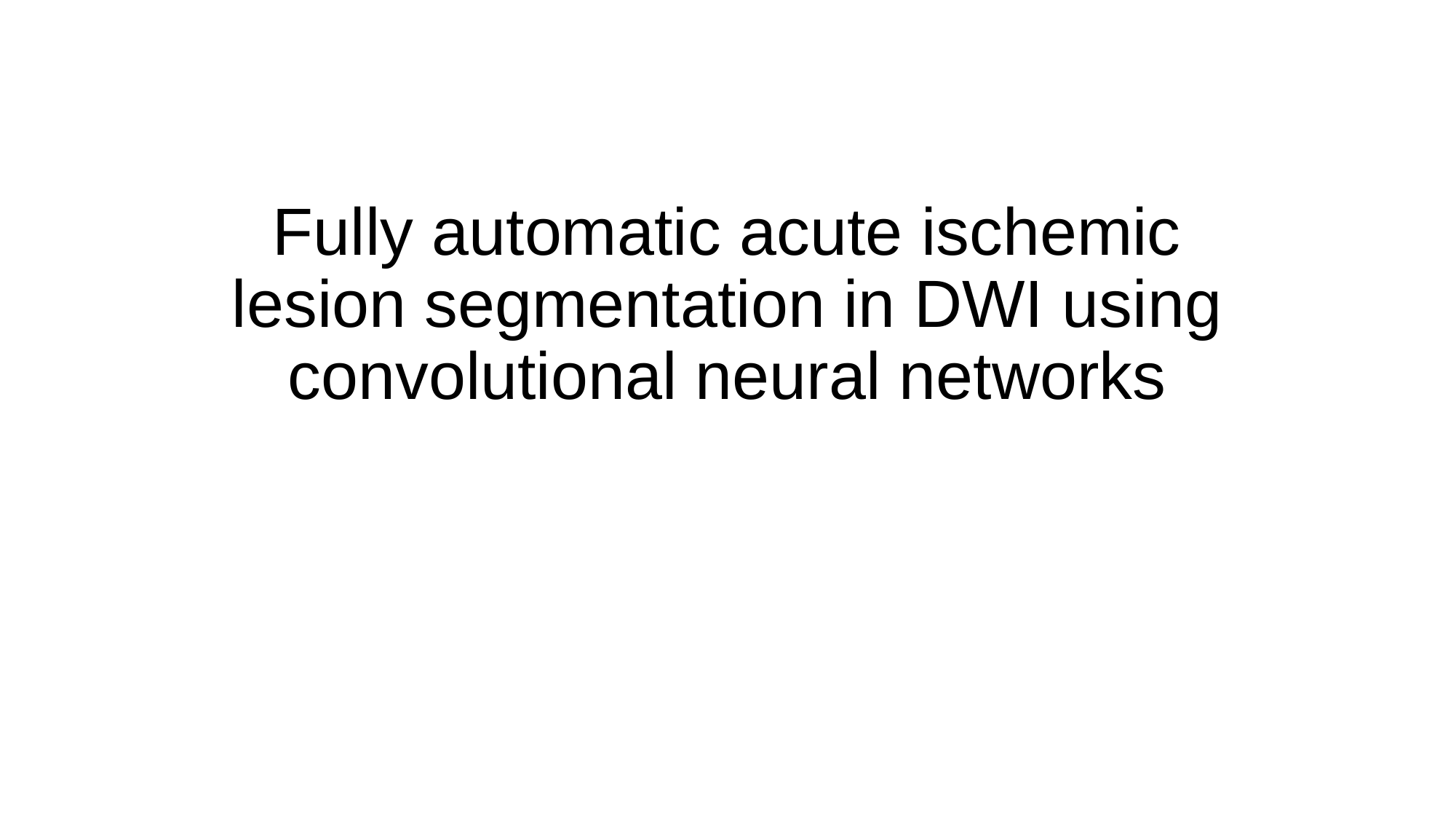

# Fully automatic acute ischemic lesion segmentation in DWI using convolutional neural networks